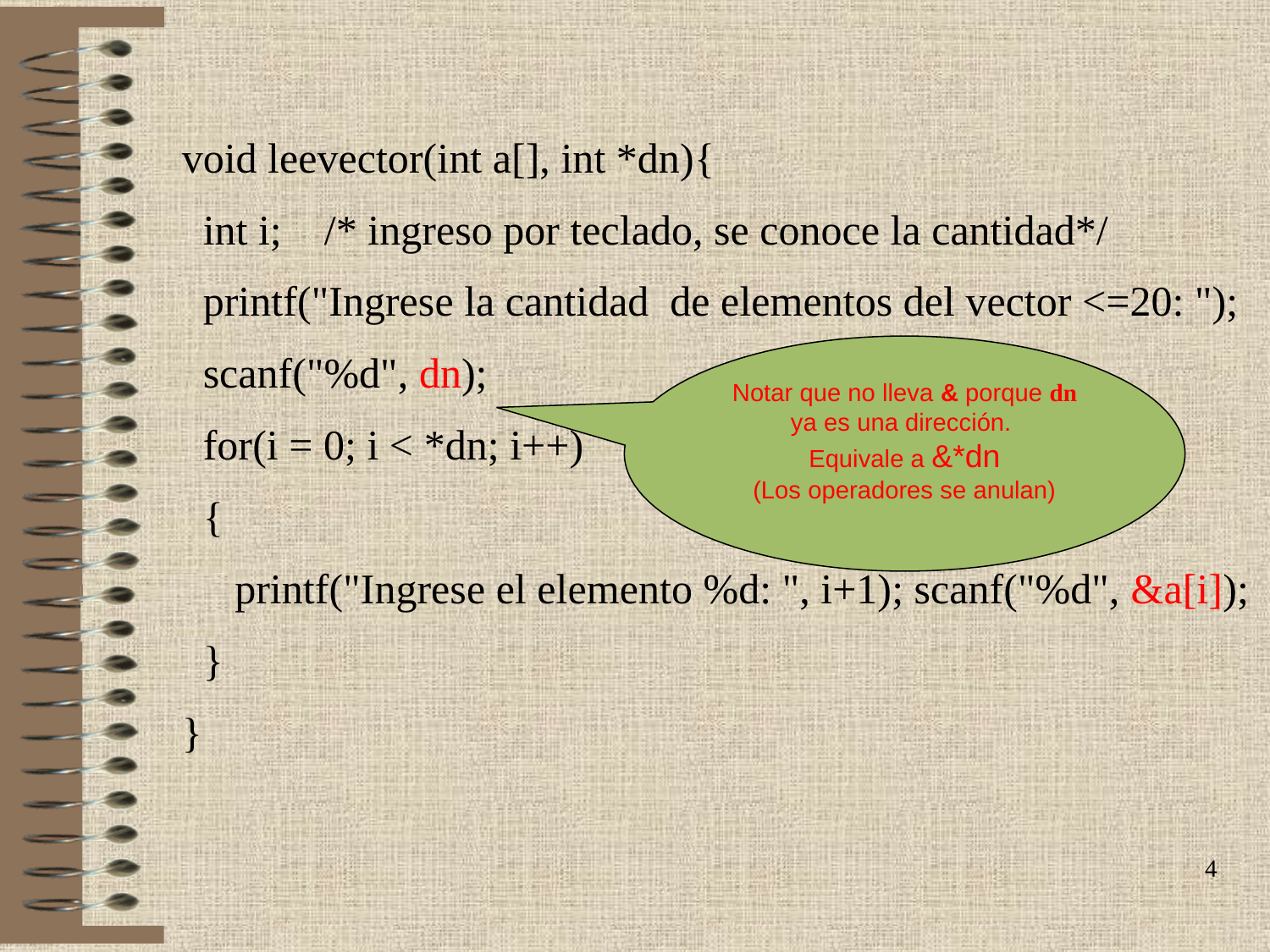

void leevector(int a[], int *dn){
  int i;    /* ingreso por teclado, se conoce la cantidad*/
  printf("Ingrese la cantidad  de elementos del vector <=20: ");
  scanf("%d", dn);
  for(i = 0; i < *dn; i++)
  {
     printf("Ingrese el elemento %d: ", i+1); scanf("%d", &a[i]);
  }
}
Notar que no lleva & porque dn ya es una dirección.
Equivale a &*dn
(Los operadores se anulan)
4